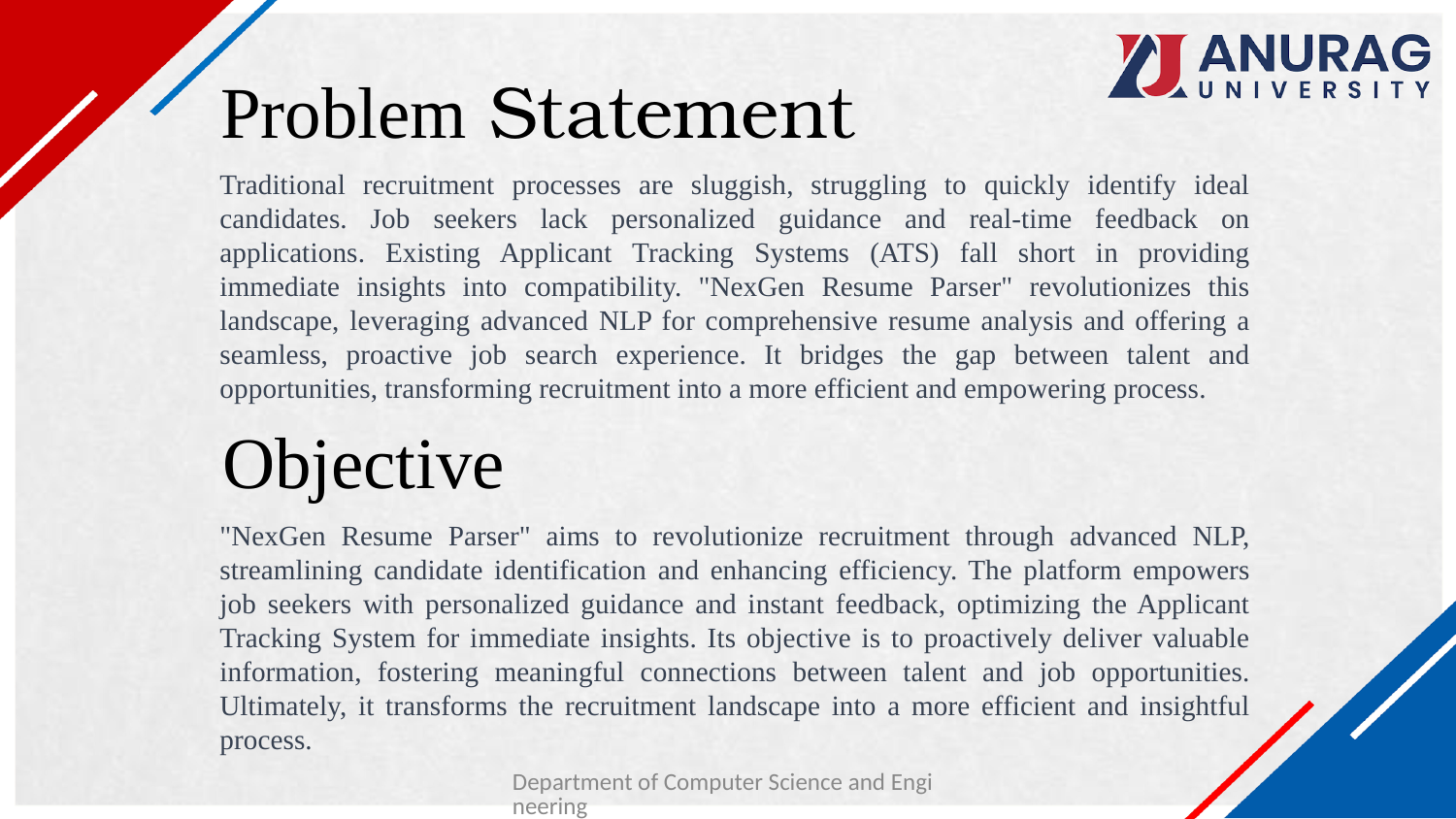

# Problem Statement
Traditional recruitment processes are sluggish, struggling to quickly identify ideal candidates. Job seekers lack personalized guidance and real-time feedback on applications. Existing Applicant Tracking Systems (ATS) fall short in providing immediate insights into compatibility. "NexGen Resume Parser" revolutionizes this landscape, leveraging advanced NLP for comprehensive resume analysis and offering a seamless, proactive job search experience. It bridges the gap between talent and opportunities, transforming recruitment into a more efficient and empowering process.
Objective
"NexGen Resume Parser" aims to revolutionize recruitment through advanced NLP, streamlining candidate identification and enhancing efficiency. The platform empowers job seekers with personalized guidance and instant feedback, optimizing the Applicant Tracking System for immediate insights. Its objective is to proactively deliver valuable information, fostering meaningful connections between talent and job opportunities. Ultimately, it transforms the recruitment landscape into a more efficient and insightful process.

Department of Computer Science and Engineering
5